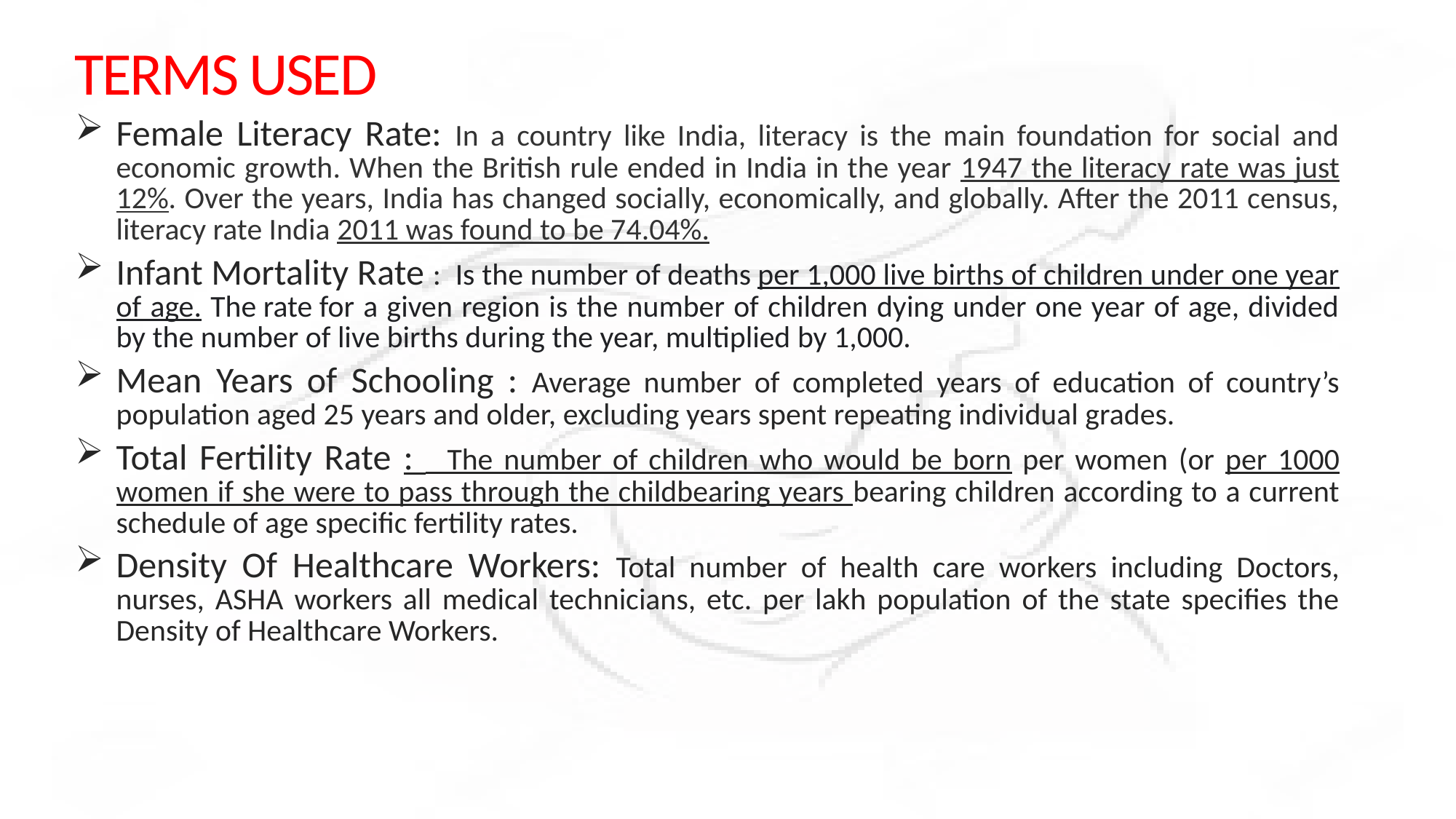

# TERMS USED
Female Literacy Rate: In a country like India, literacy is the main foundation for social and economic growth. When the British rule ended in India in the year 1947 the literacy rate was just 12%. Over the years, India has changed socially, economically, and globally. After the 2011 census, literacy rate India 2011 was found to be 74.04%.
Infant Mortality Rate :  Is the number of deaths per 1,000 live births of children under one year of age. The rate for a given region is the number of children dying under one year of age, divided by the number of live births during the year, multiplied by 1,000.
Mean Years of Schooling : Average number of completed years of education of country’s population aged 25 years and older, excluding years spent repeating individual grades.
Total Fertility Rate :   The number of children who would be born per women (or per 1000 women if she were to pass through the childbearing years bearing children according to a current schedule of age specific fertility rates.
Density Of Healthcare Workers: Total number of health care workers including Doctors, nurses, ASHA workers all medical technicians, etc. per lakh population of the state specifies the Density of Healthcare Workers.